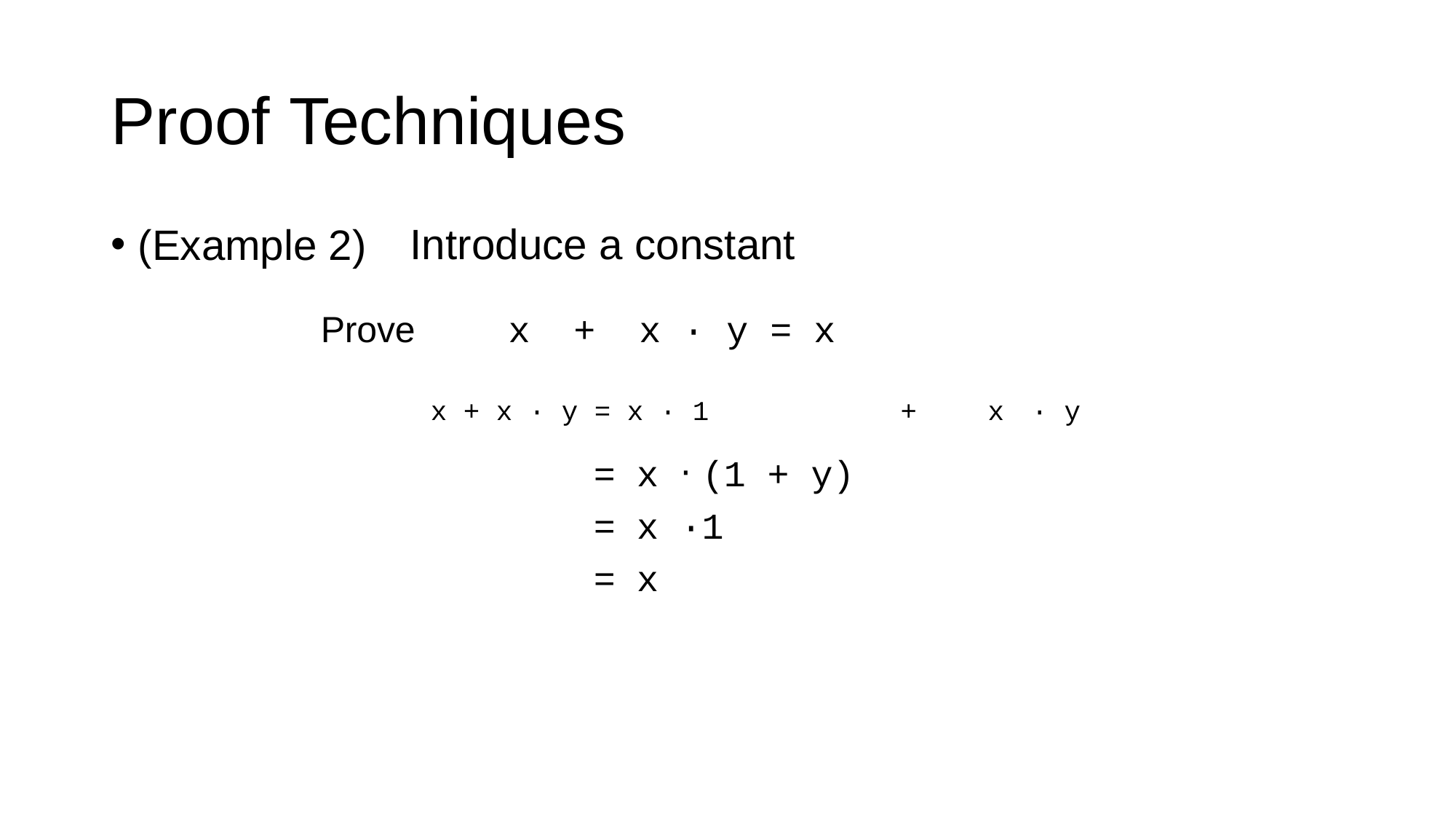

# Proof Techniques
Introduce a constant
(Example 2)

Prove	x	+	x · y = x

x + x · y = x · 1	+	x	· y
| = | x | (1 | + | y) |
| --- | --- | --- | --- | --- |
| = | x | ·1 |  |  |
| = | x |  |  |  |